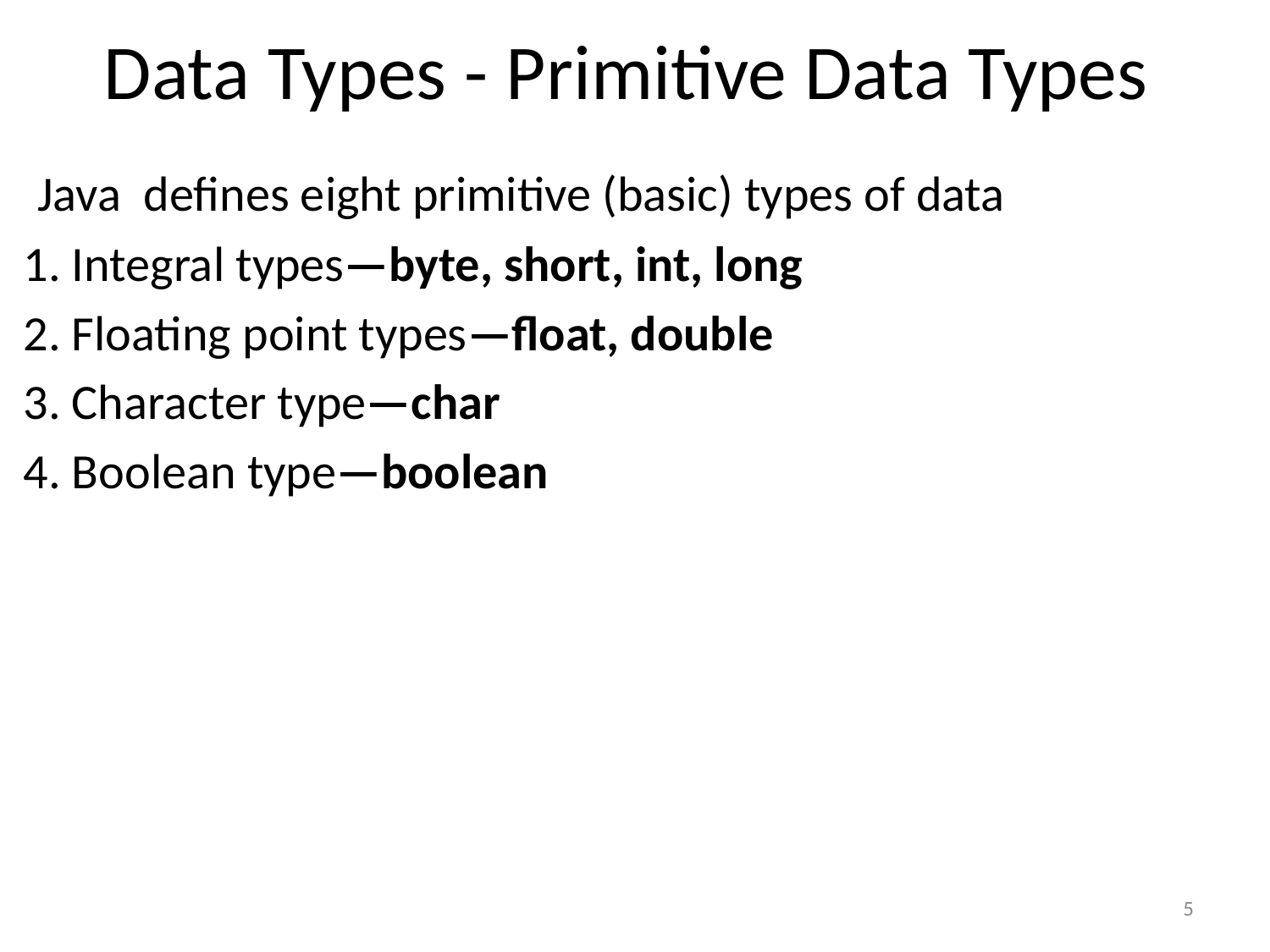

Data Types - Primitive Data Types
 Java  defines eight primitive (basic) types of data
1. Integral types—byte, short, int, long
2. Floating point types—float, double
3. Character type—char
4. Boolean type—boolean

5